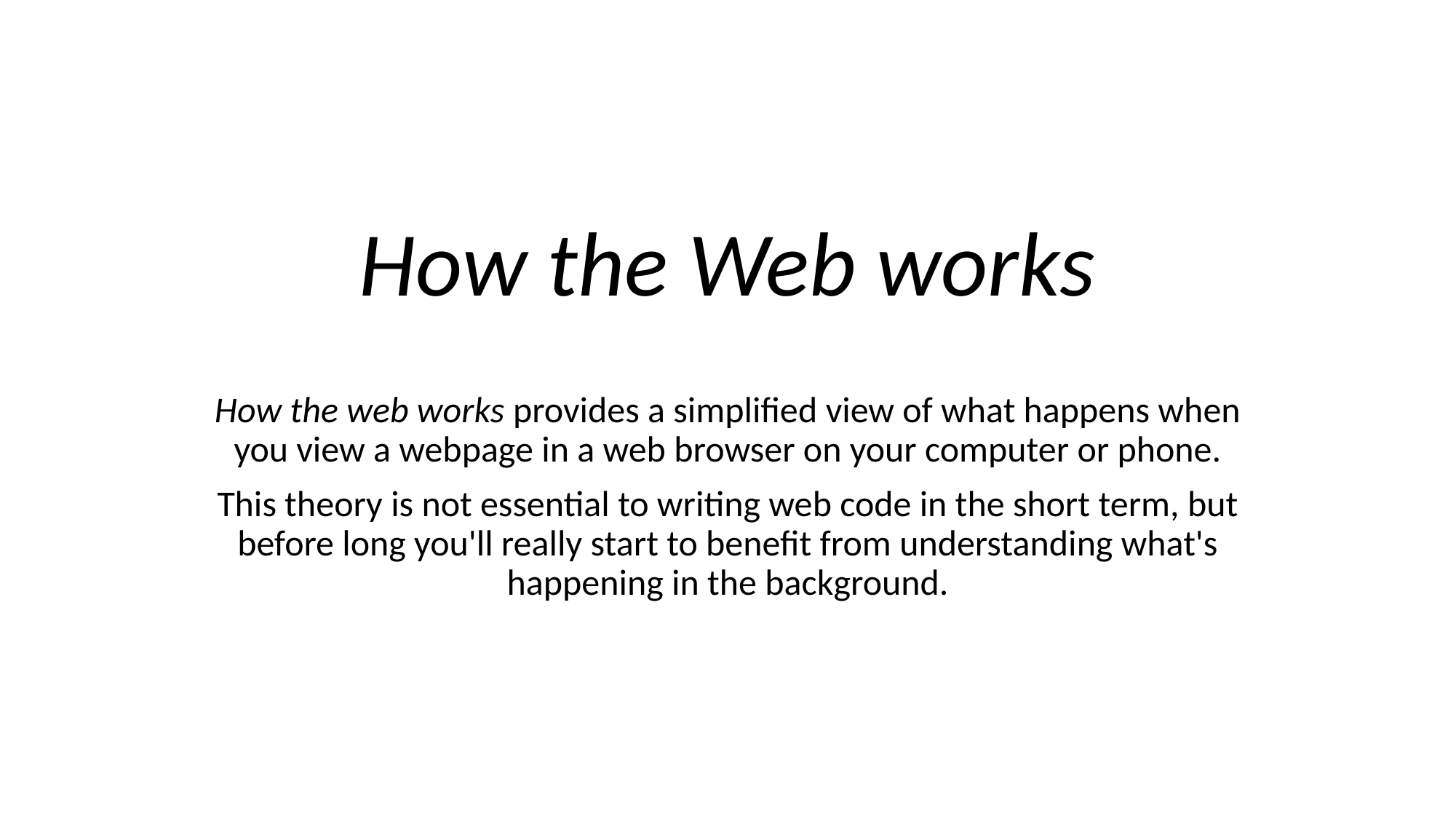

# How the Web works

How the web works provides a simplified view of what happens when you view a webpage in a web browser on your computer or phone.
This theory is not essential to writing web code in the short term, but before long you'll really start to benefit from understanding what's happening in the background.